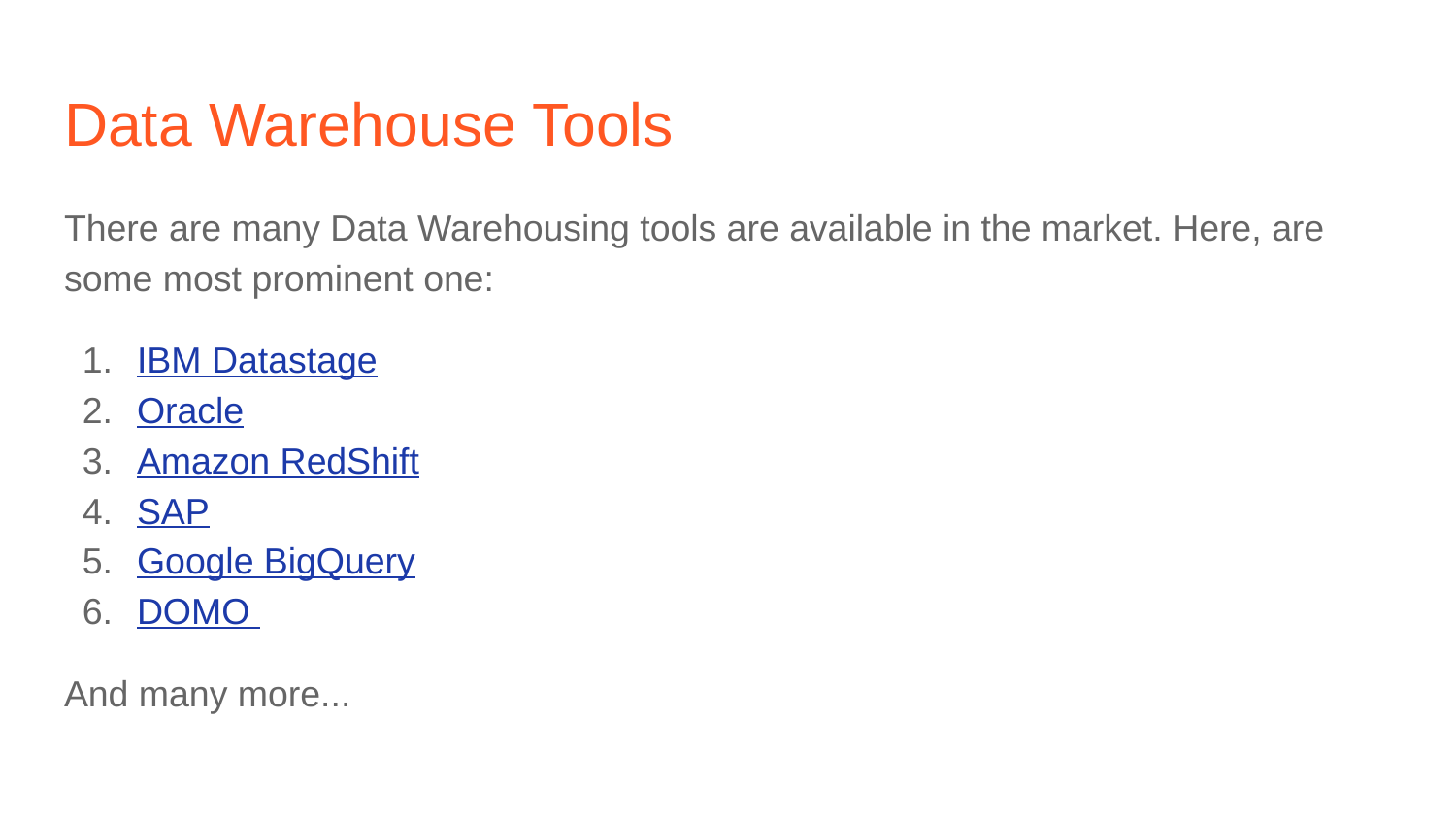

# Data Warehouse Tools
There are many Data Warehousing tools are available in the market. Here, are some most prominent one:
IBM Datastage
Oracle
Amazon RedShift
SAP
Google BigQuery
DOMO
And many more...